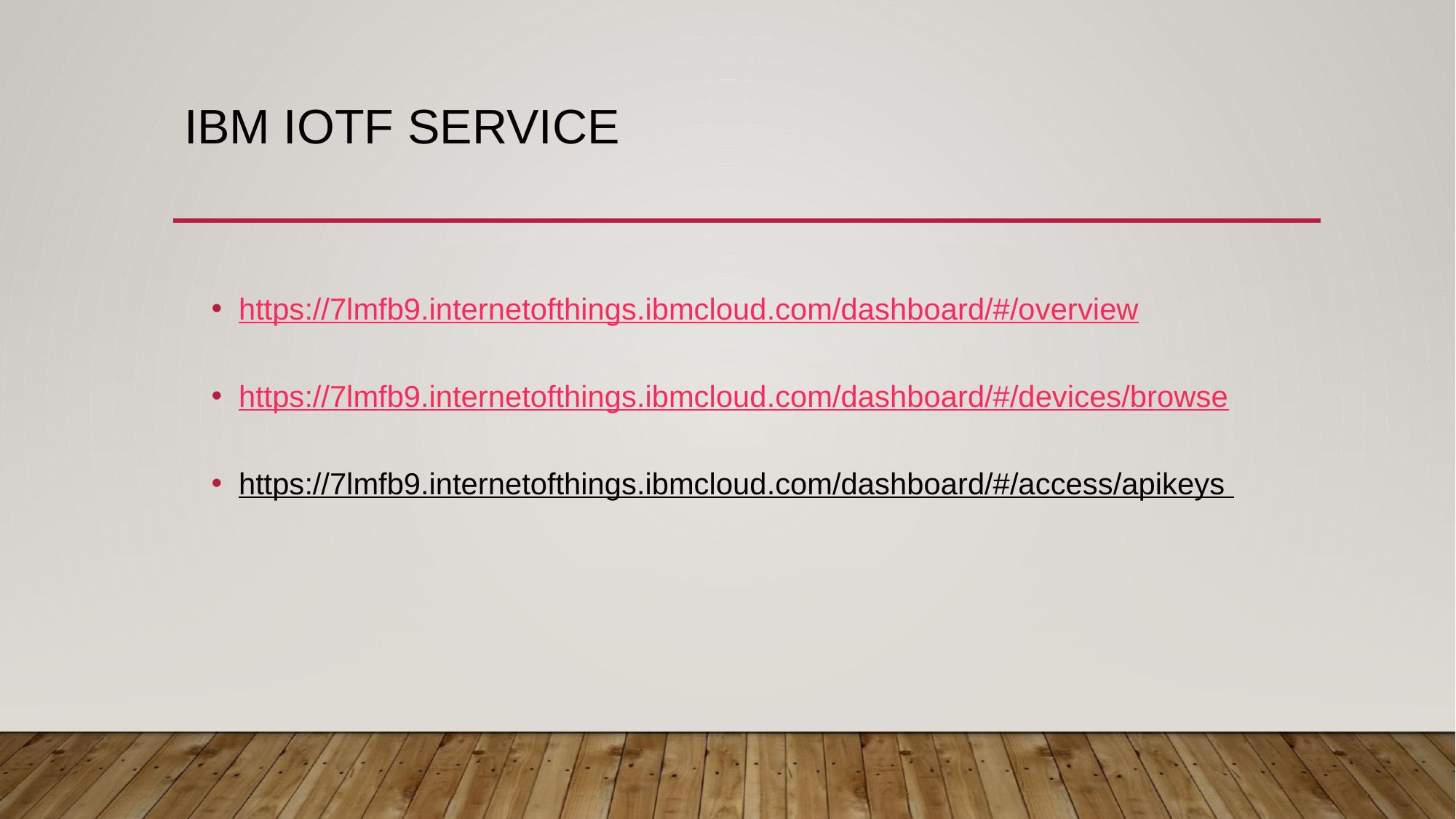

# IBM IOTF SERVICE

https://7lmfb9.internetofthings.ibmcloud.com/dashboard/#/overview

https://7lmfb9.internetofthings.ibmcloud.com/dashboard/#/devices/browse

https://7lmfb9.internetofthings.ibmcloud.com/dashboard/#/access/apikeys